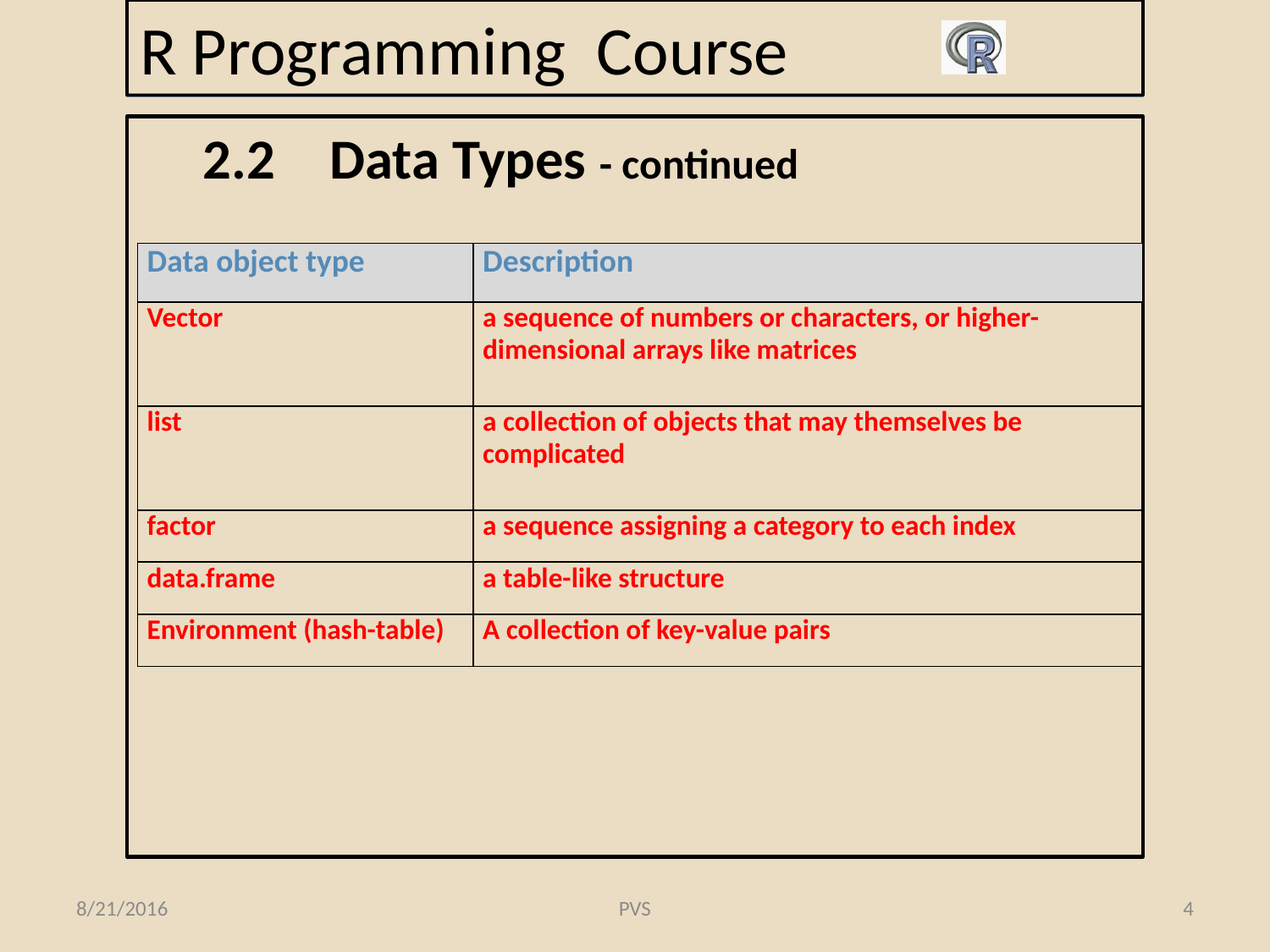

# R Programming  Course

2.2	Data Types - continued
| Data object type | Description |
| --- | --- |
| Vector | a sequence of numbers or characters, or higher-dimensional arrays like matrices |
| list | a collection of objects that may themselves be complicated |
| factor | a sequence assigning a category to each index |
| data.frame | a table-like structure |
| Environment (hash-table) | A collection of key-value pairs |
8/21/2016
PVS
4